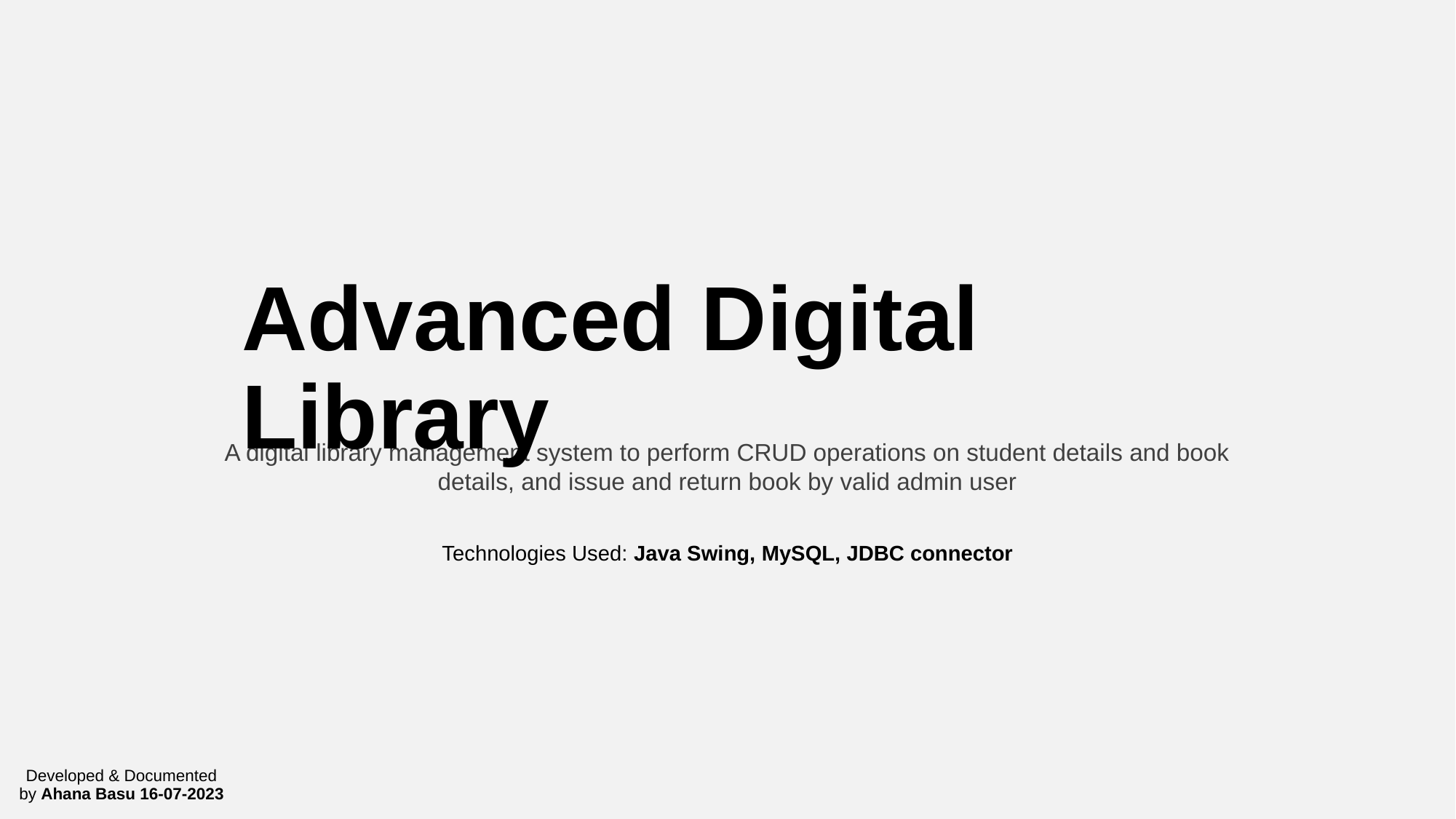

Advanced Digital Library
A digital library management system to perform CRUD operations on student details and book details, and issue and return book by valid admin user
Technologies Used: Java Swing, MySQL, JDBC connector
Developed & Documented by Ahana Basu 16-07-2023